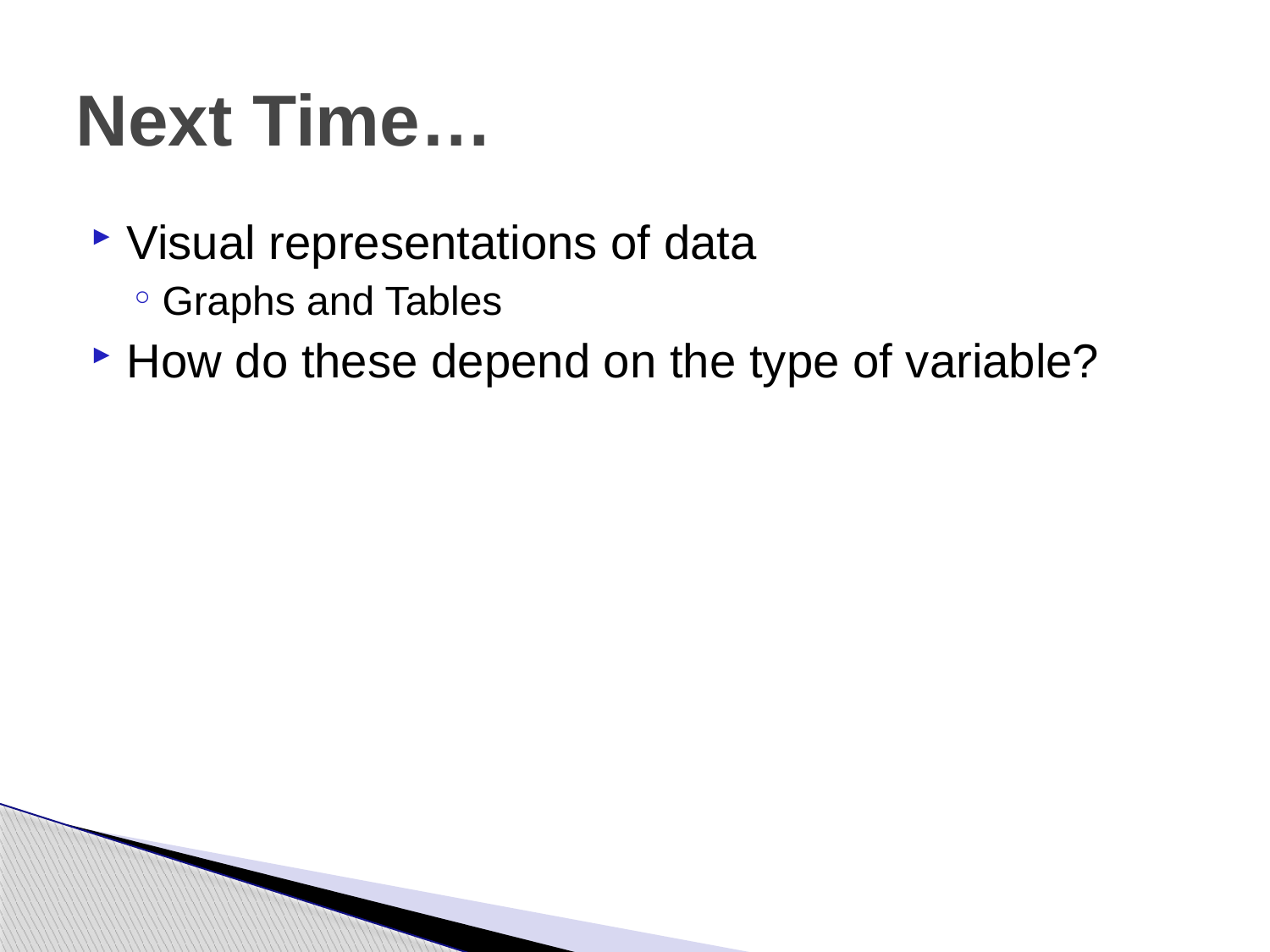

# Next Time…
Visual representations of data
Graphs and Tables
How do these depend on the type of variable?